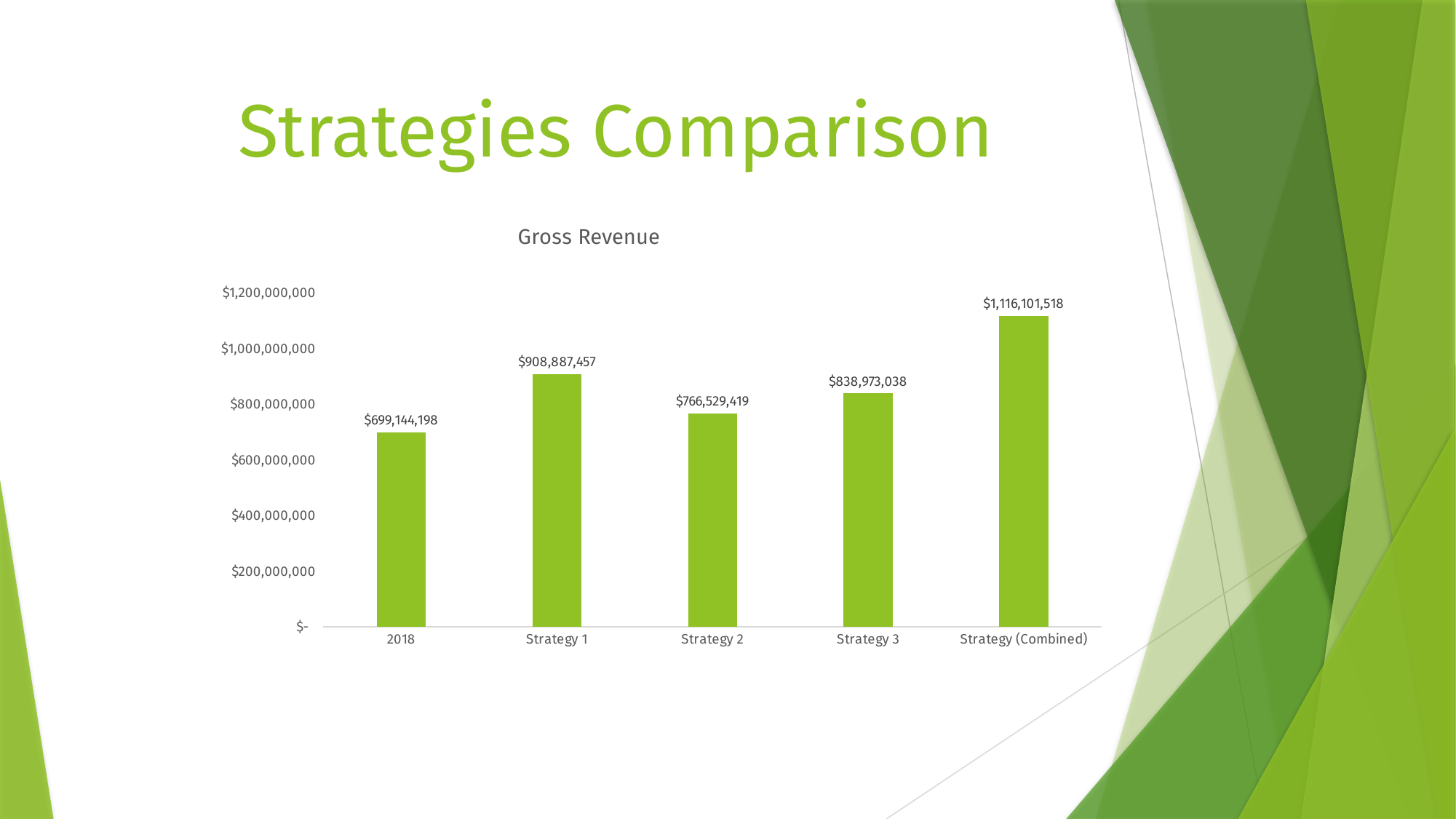

# Strategies Comparison

### Chart:

| Category | Gross Revenue |
|---|---|
| 2018 | 699144198.0 |
| Strategy 1 | 908887457.4 |
| Strategy 2 | 766529418.5904275 |
| Strategy 3 | 838973037.6 |
| Strategy (Combined) | 1116101517.5904274 |